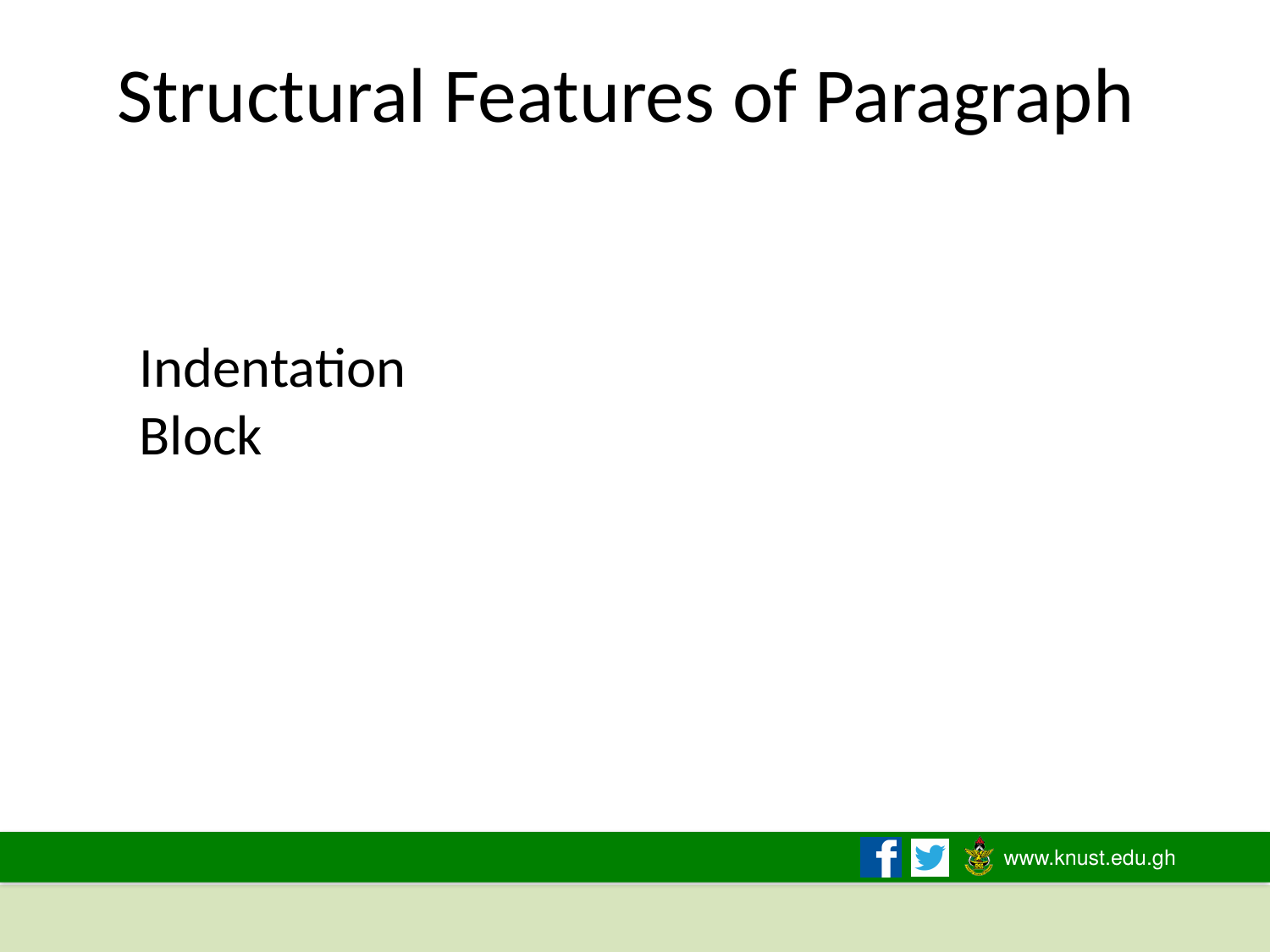

# Structural Features of Paragraph
Indentation
Block